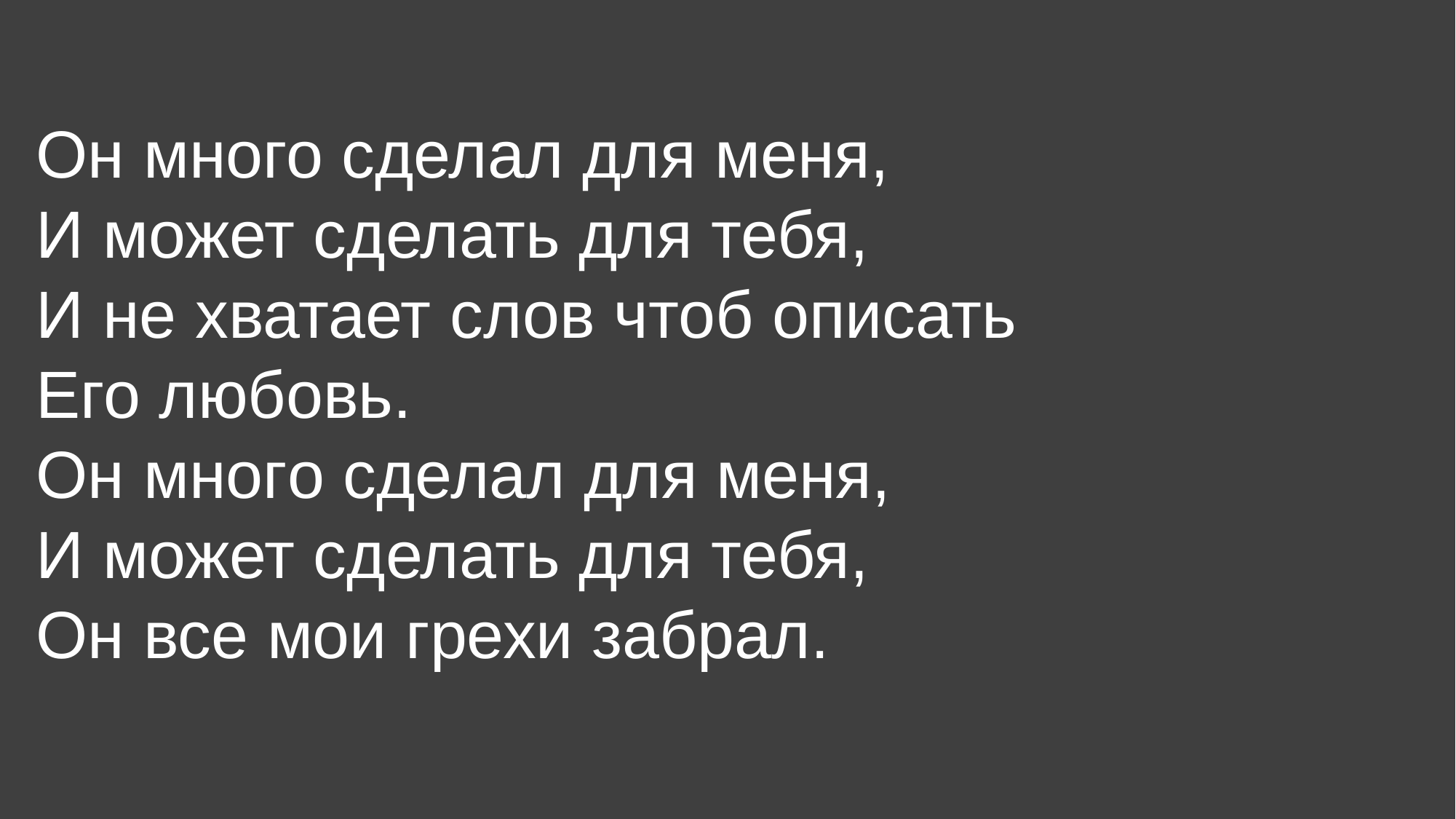

# Он много сделал для меня, И может сделать для тебя, И не хватает слов чтоб описать Его любовь. Он многo сделал для меня, И может сделать для тебя, Он все мои грехи забрал.